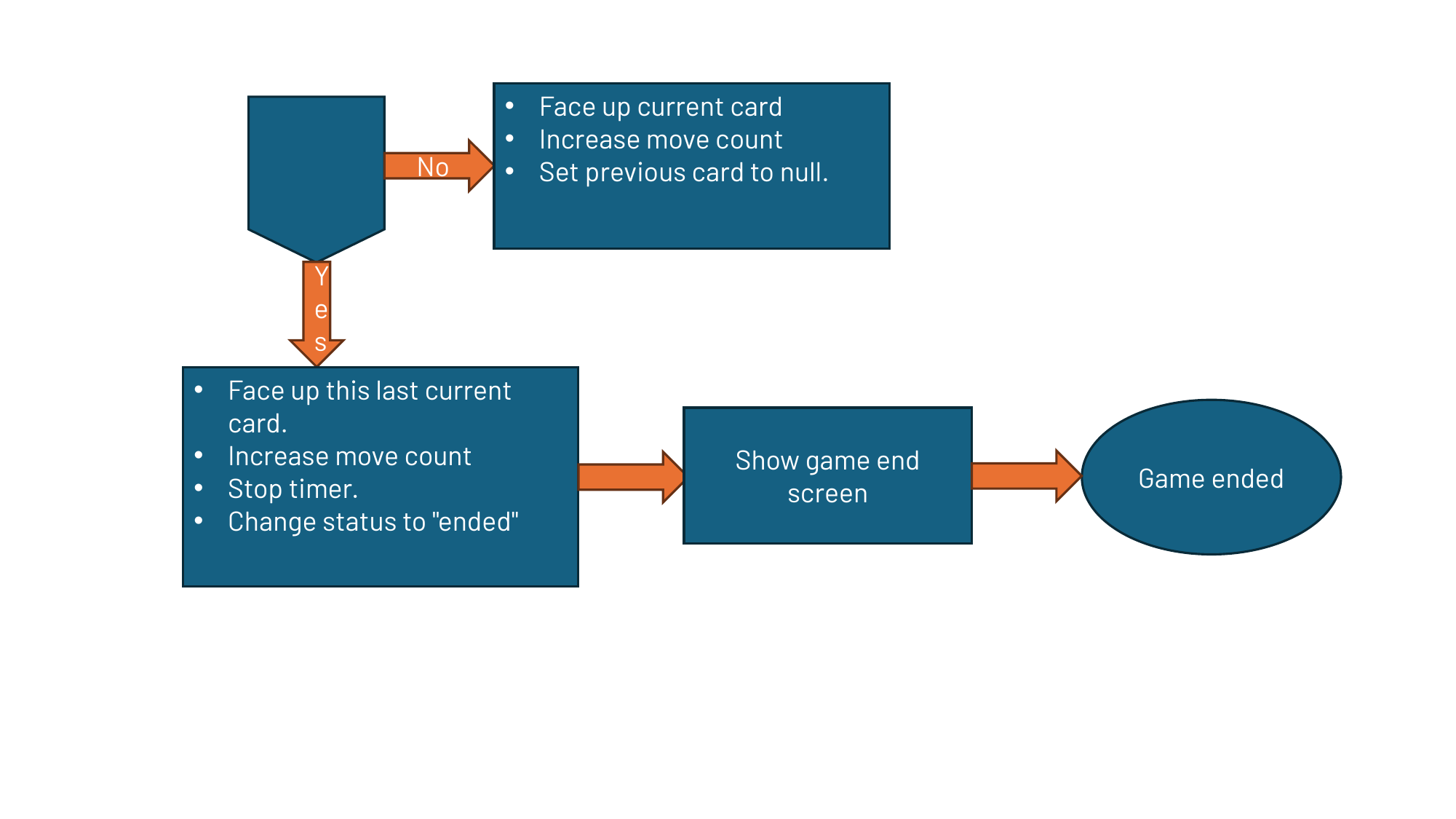

Face up current card
Increase move count
Set previous card to null.

No
Yes
Face up this last current card.
Increase move count
Stop timer.
Change status to "ended"
Game ended
Show game end screen